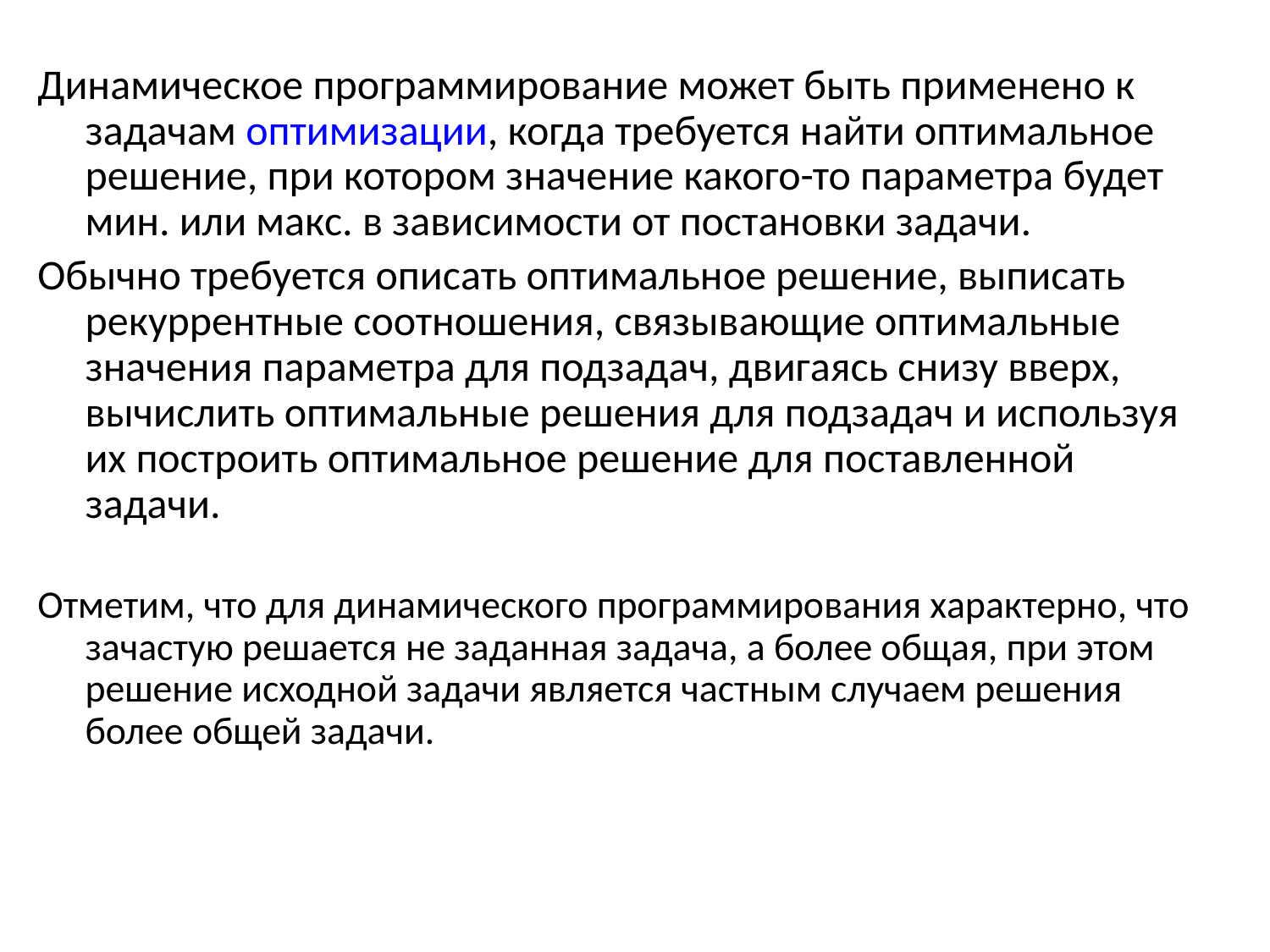

Динамическое программирование может быть применено к задачам оптимизации, когда требуется найти оптимальное решение, при котором значение какого-то параметра будет мин. или макс. в зависимости от постановки задачи.
Обычно требуется описать оптимальное решение, выписать рекуррентные соотношения, связывающие оптимальные значения параметра для подзадач, двигаясь снизу вверх, вычислить оптимальные решения для подзадач и используя их построить оптимальное решение для поставленной задачи.

Отметим, что для динамического программирования характерно, что зачастую решается не заданная задача, а более общая, при этом решение исходной задачи является частным случаем решения  более общей задачи.